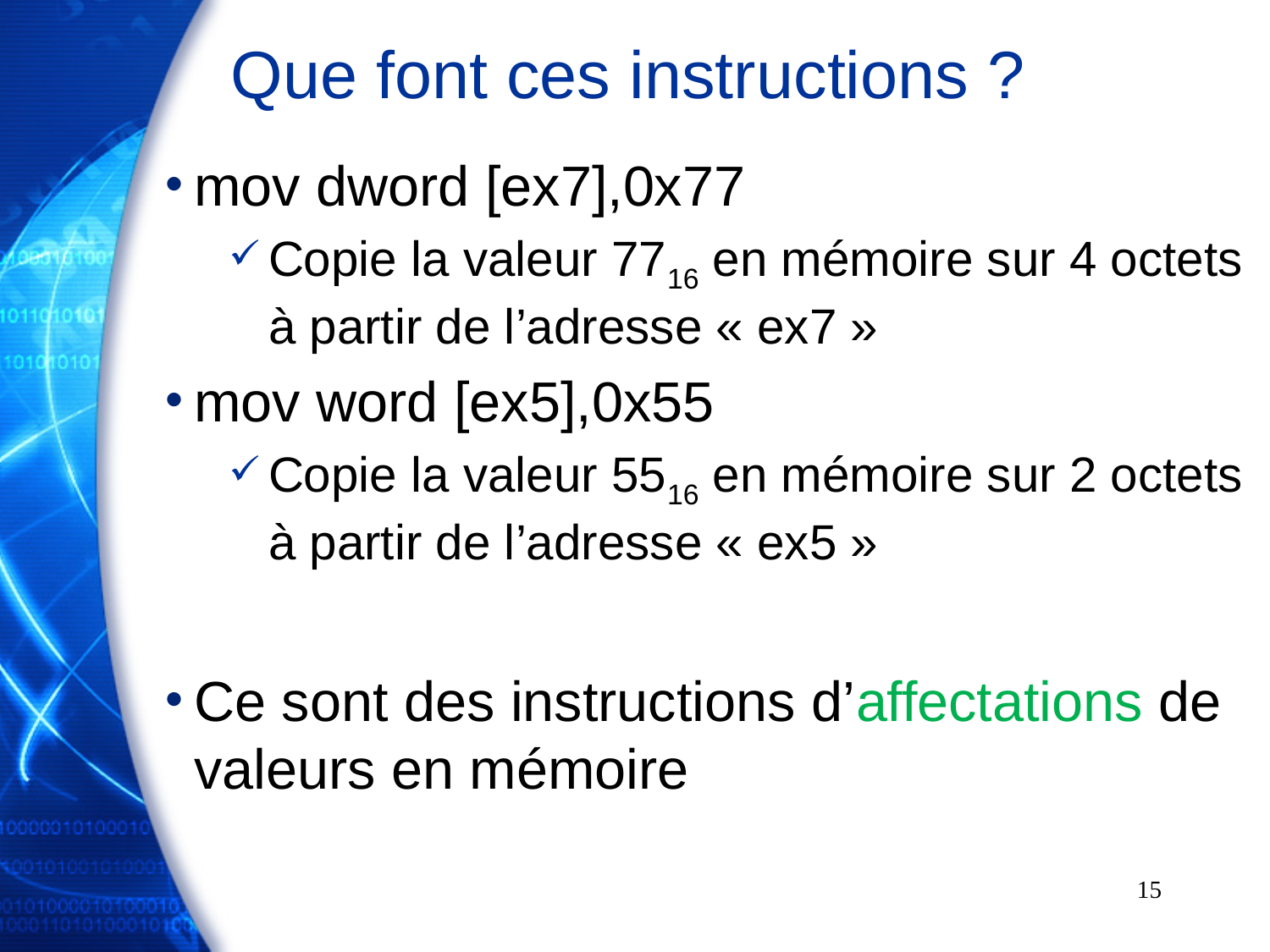

# Que font ces instructions ?
mov dword [ex7],0x77
Copie la valeur 7716 en mémoire sur 4 octets à partir de l’adresse « ex7 »
mov word [ex5],0x55
Copie la valeur 5516 en mémoire sur 2 octets à partir de l’adresse « ex5 »

Ce sont des instructions d’affectations de valeurs en mémoire
15